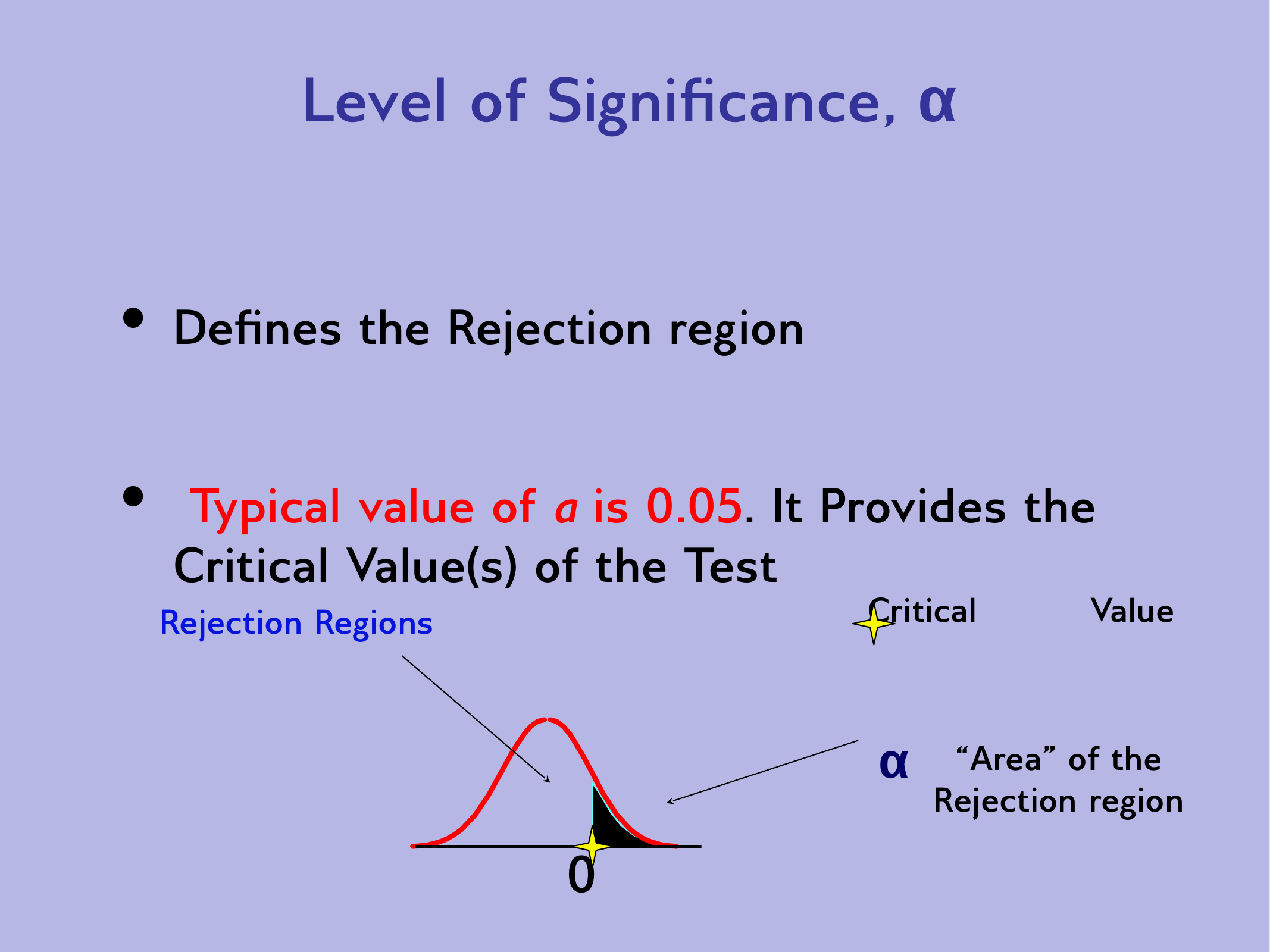

Level of Significance, α
Defines the Rejection region

 Typical value of a is 0.05. It Provides the Critical Value(s) of the Test
Critical          Value
Rejection Regions

   0

α
“Area” of the
Rejection region